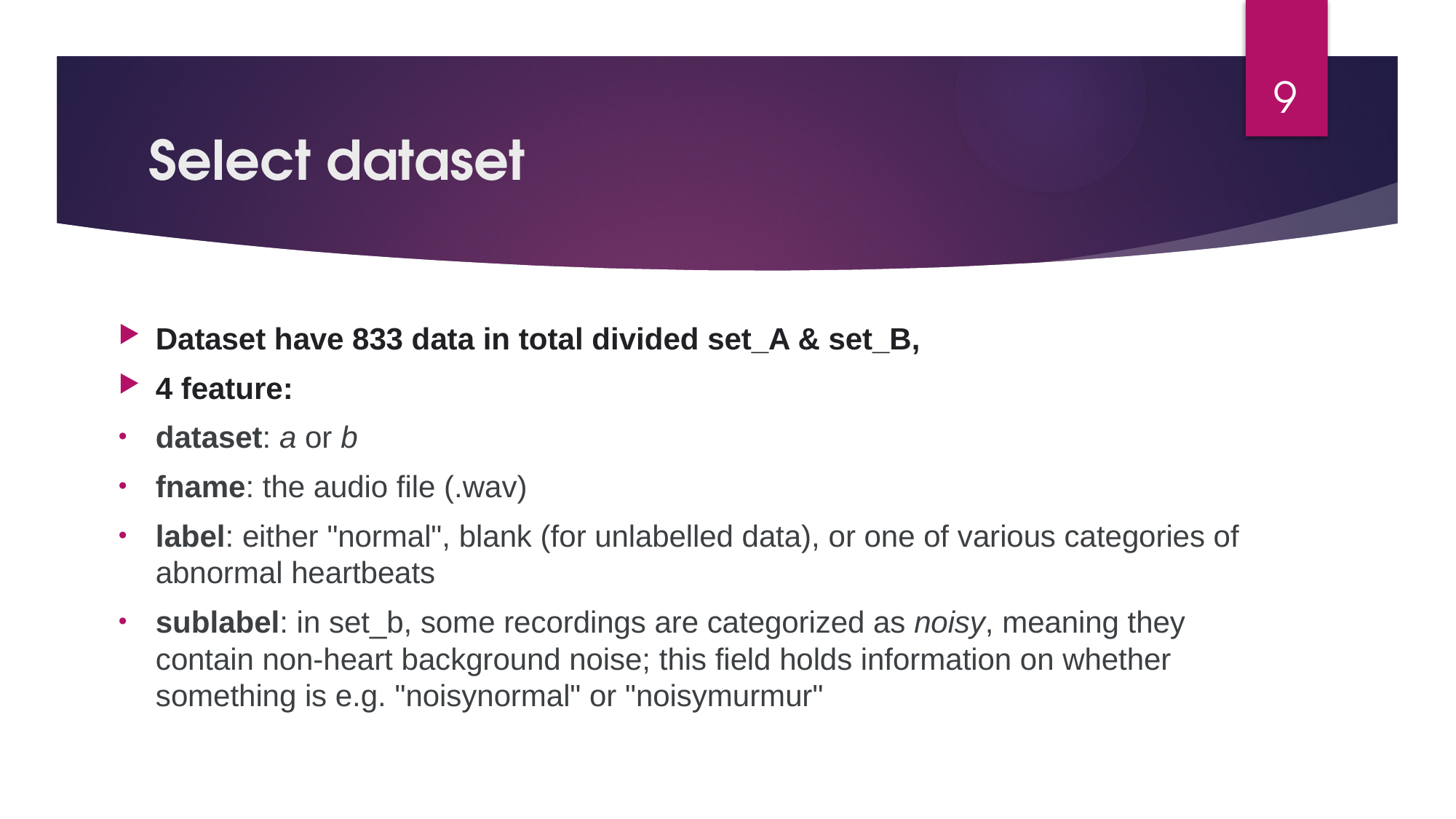

9
# Select dataset
Dataset have 833 data in total divided set_A & set_B,
4 feature:
dataset: a or b
fname: the audio file (.wav)
label: either "normal", blank (for unlabelled data), or one of various categories of abnormal heartbeats
sublabel: in set_b, some recordings are categorized as noisy, meaning they contain non-heart background noise; this field holds information on whether something is e.g. "noisynormal" or "noisymurmur"